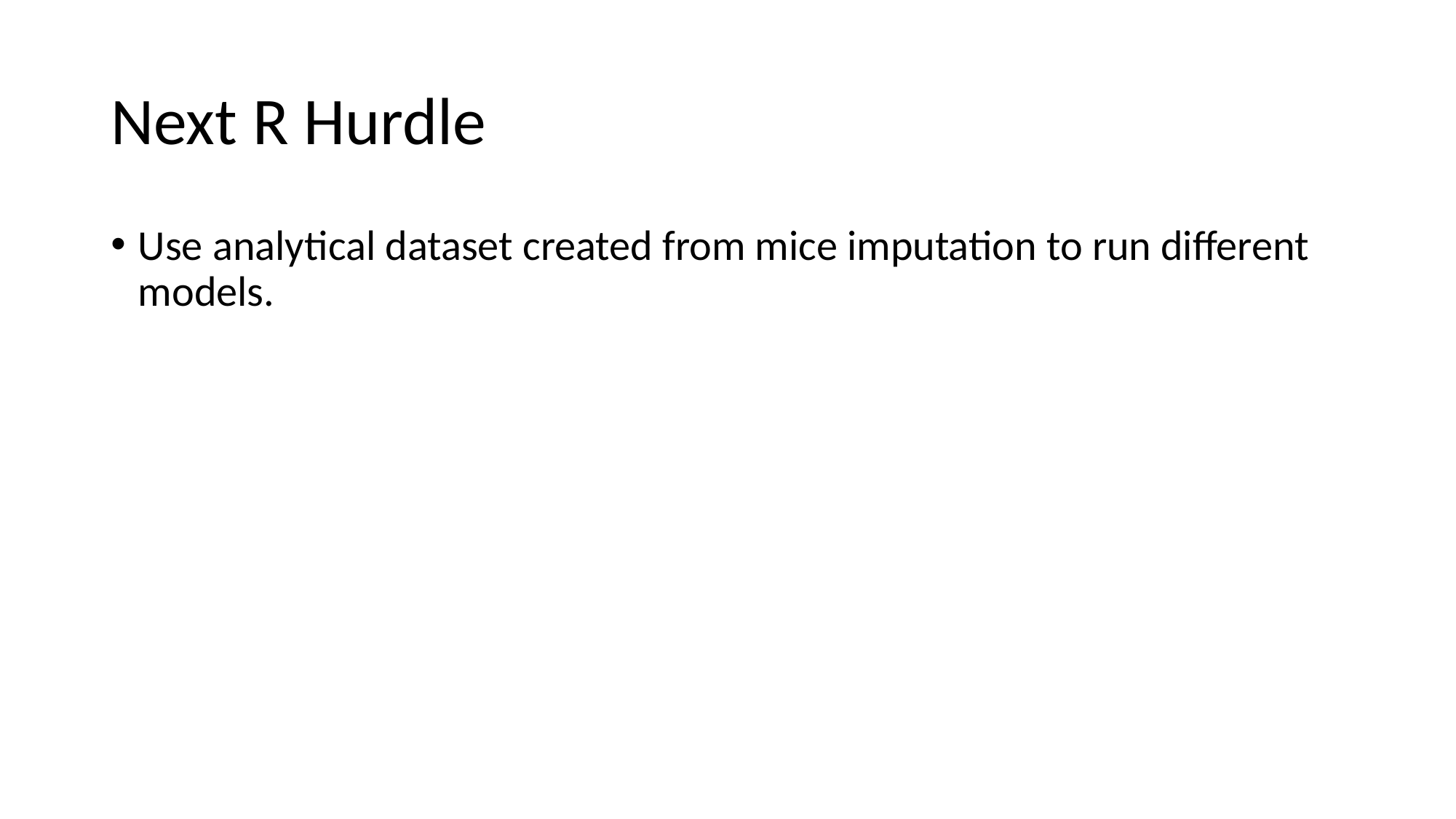

# Next R Hurdle
Use analytical dataset created from mice imputation to run different models.